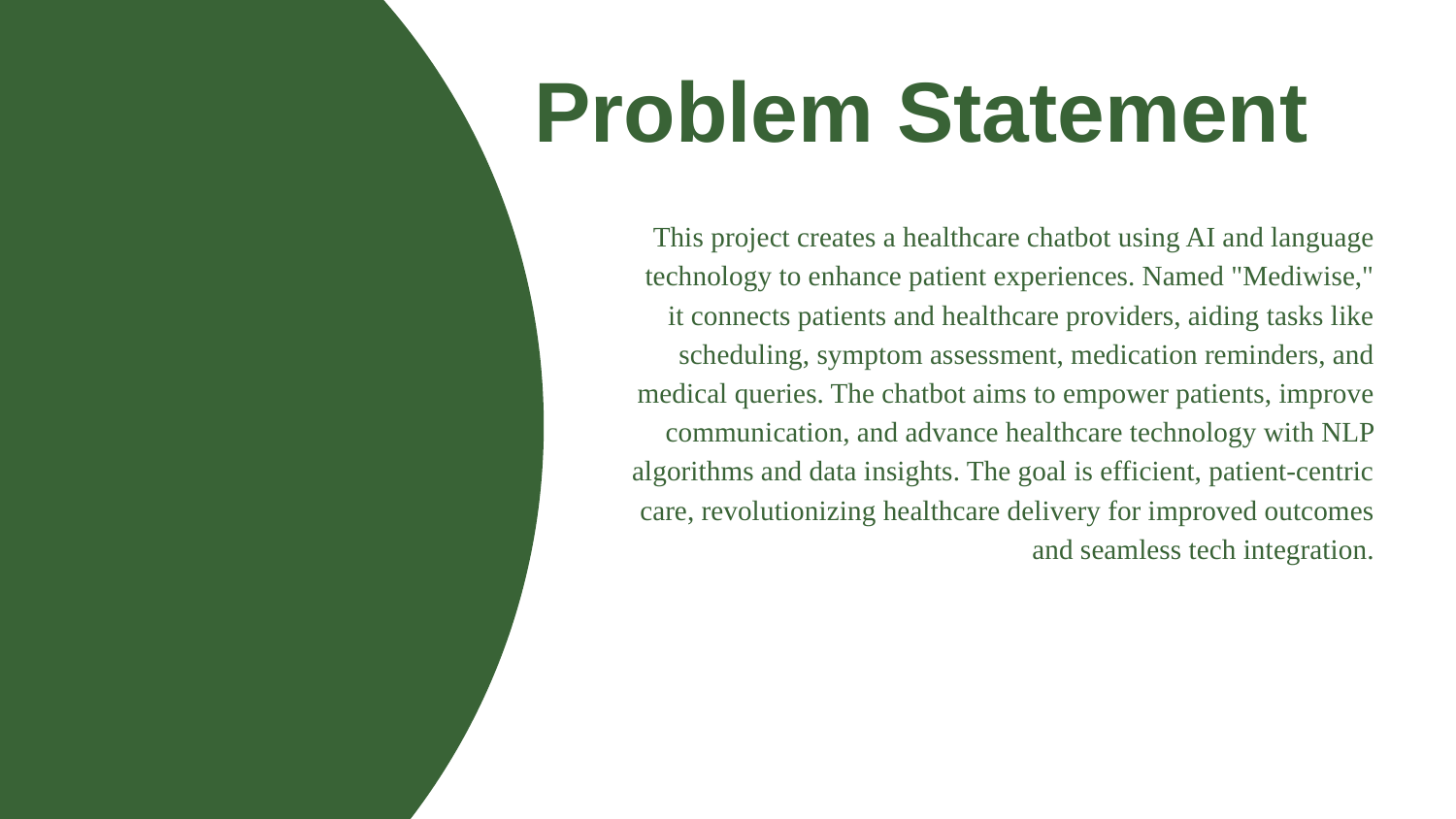

# Problem Statement
This project creates a healthcare chatbot using AI and language technology to enhance patient experiences. Named "Mediwise," it connects patients and healthcare providers, aiding tasks like scheduling, symptom assessment, medication reminders, and medical queries. The chatbot aims to empower patients, improve communication, and advance healthcare technology with NLP algorithms and data insights. The goal is efficient, patient-centric care, revolutionizing healthcare delivery for improved outcomes and seamless tech integration.